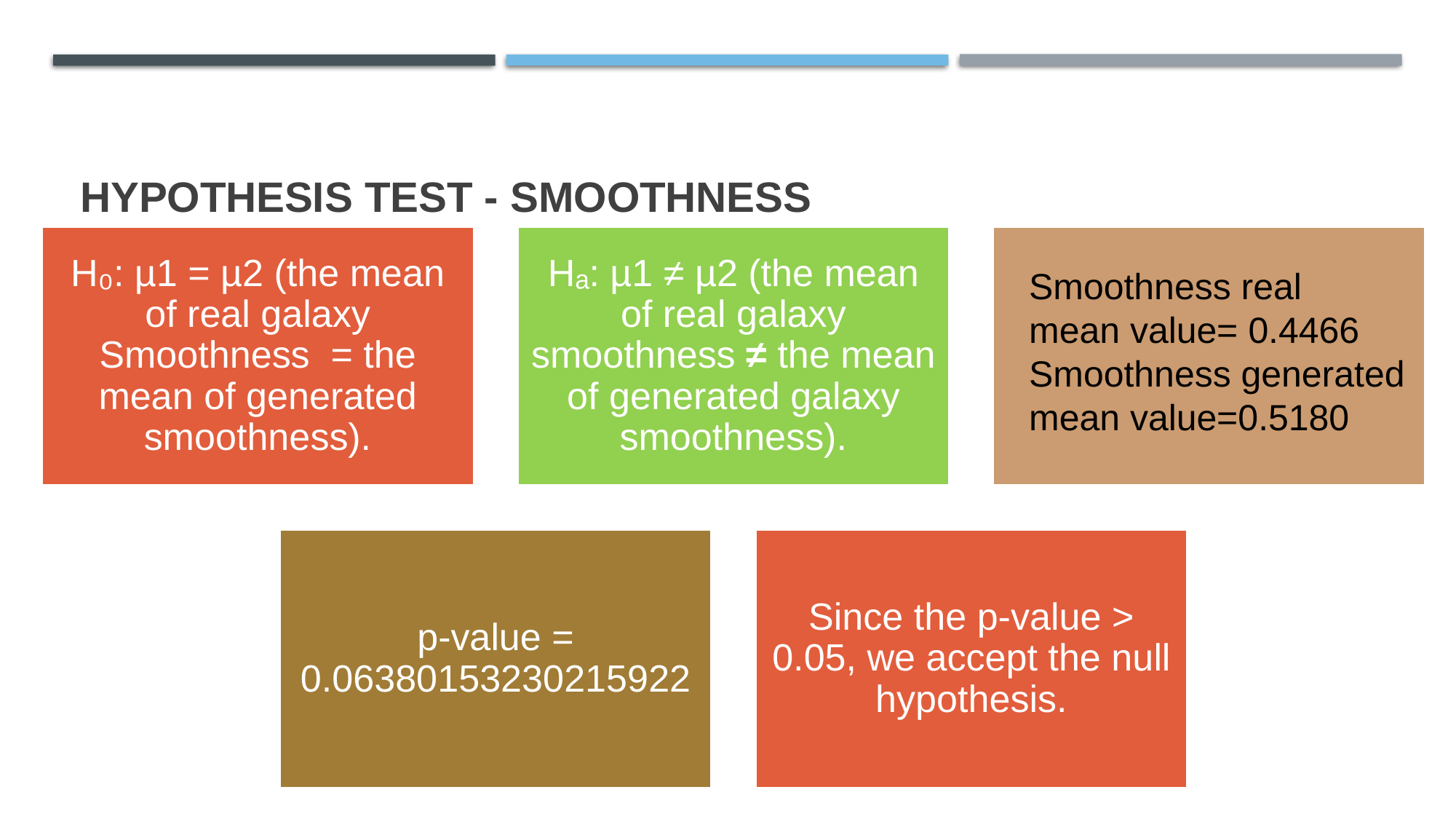

# HyPOTHESIS TEST - smoothness
H₀: µ1 = µ2 (the mean of real galaxy Smoothness  = the mean of generated smoothness).
Hₐ: µ1 ≠ µ2 (the mean of real galaxy smoothness ≠ the mean of generated galaxy smoothness).

p-value = 0.06380153230215922
Since the p-value > 0.05, we accept the null hypothesis.
Smoothness real
mean value= 0.4466
Smoothness generated
mean value=0.5180